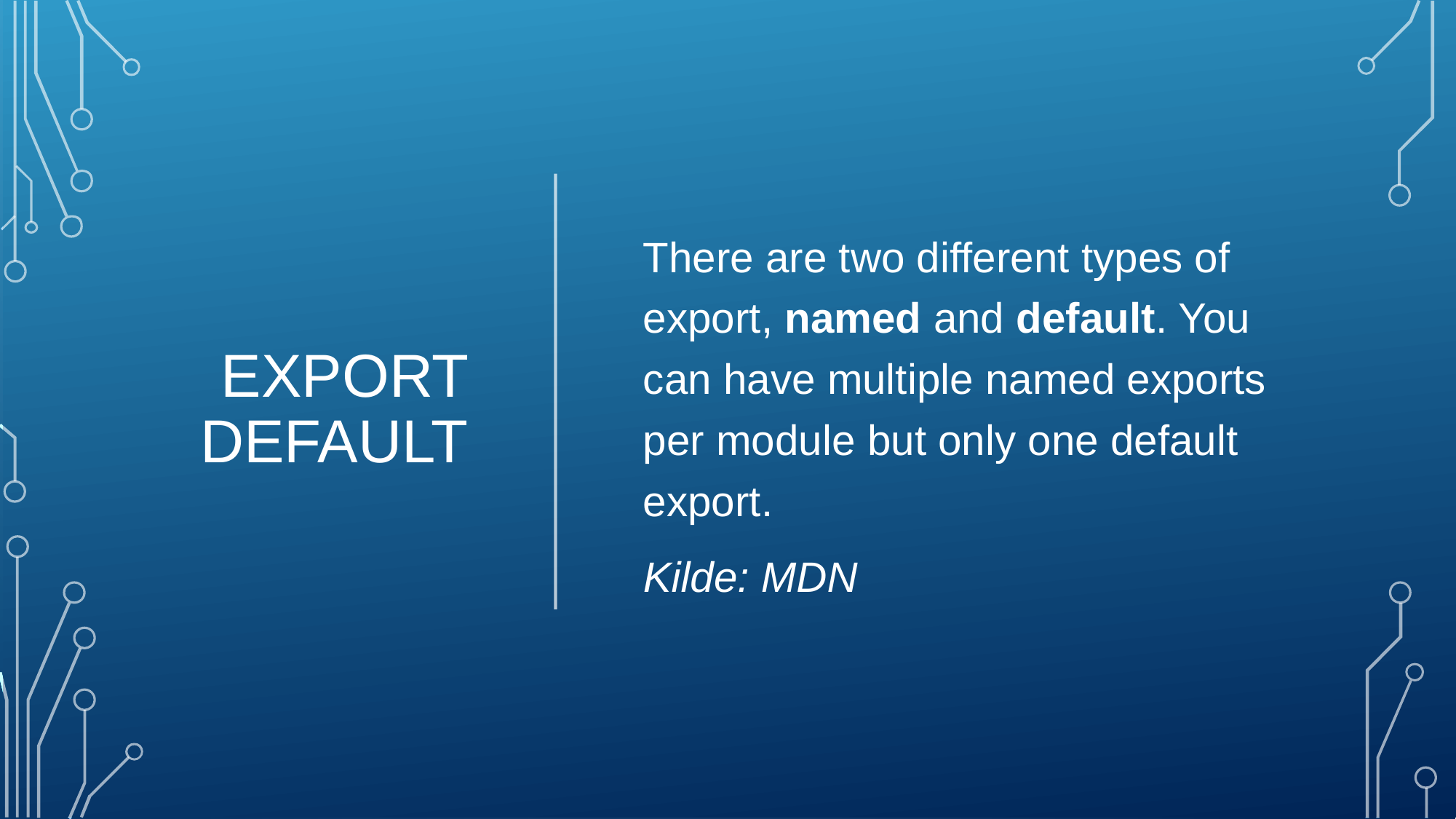

# Export default
There are two different types of export, named and default. You can have multiple named exports per module but only one default export.
Kilde: MDN